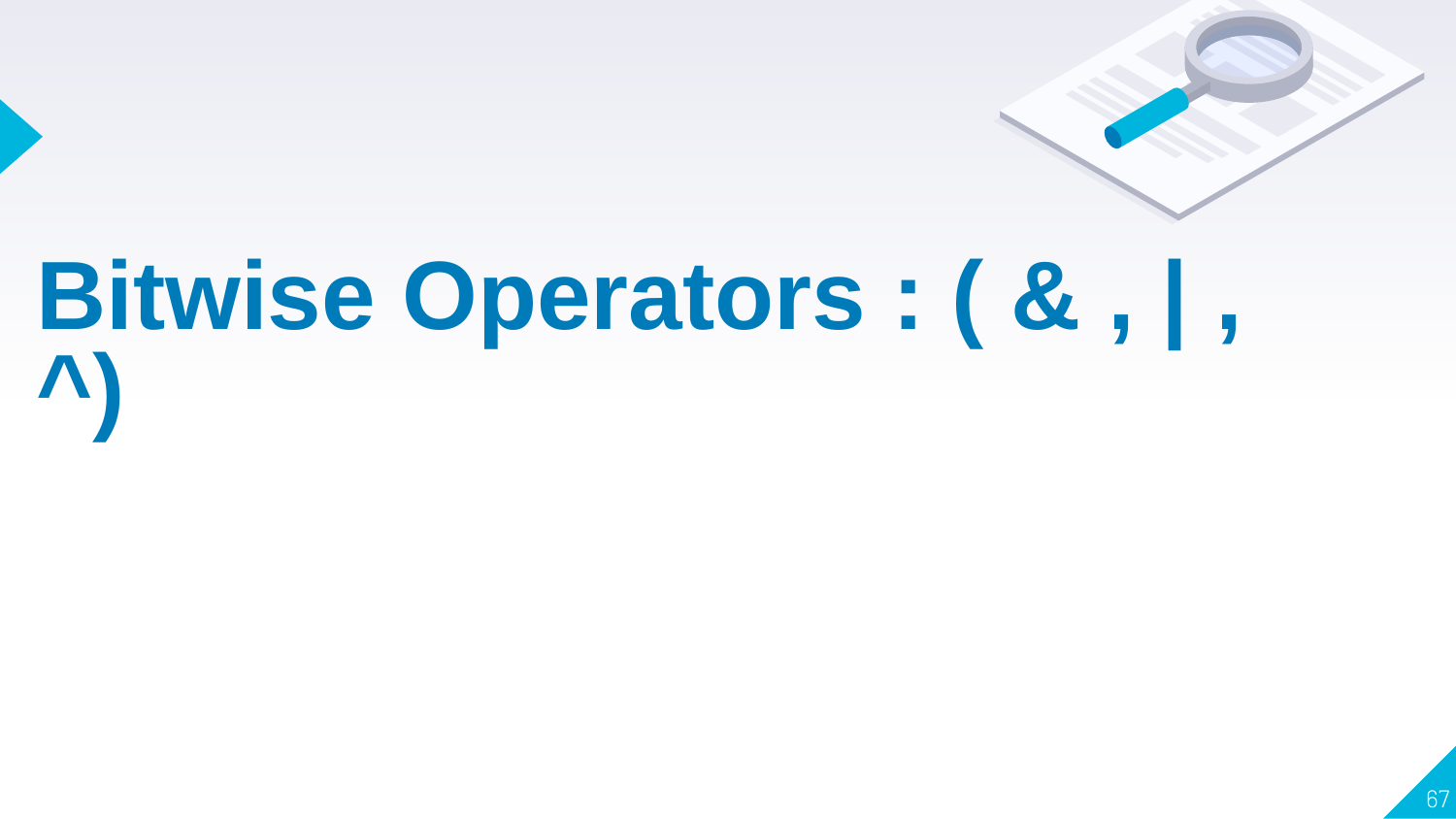

# Bitwise Operators : ( & , | , ^)
67